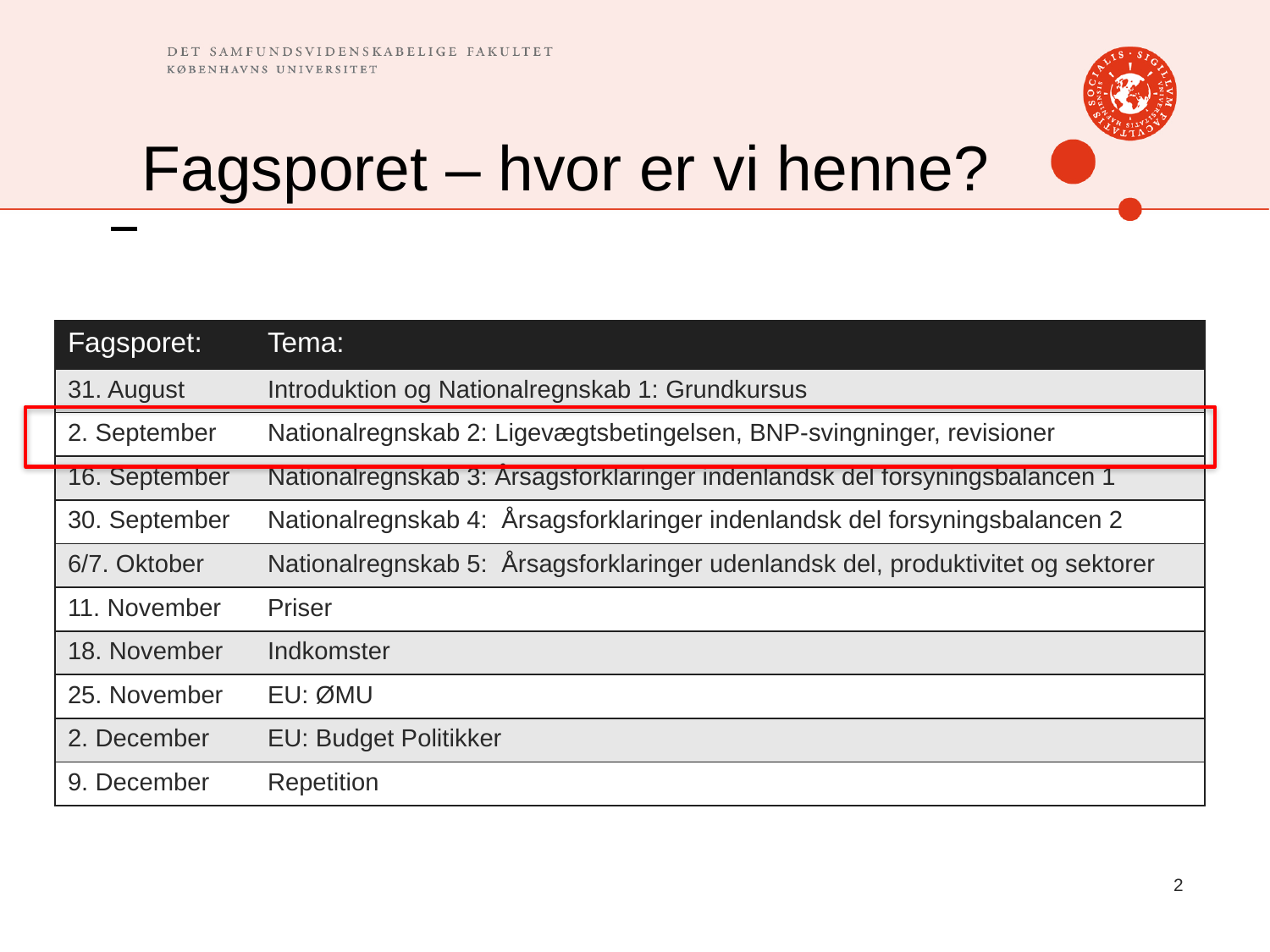

# Fagsporet – hvor er vi henne?
| Fagsporet: | Tema: |
| --- | --- |
| 31. August | Introduktion og Nationalregnskab 1: Grundkursus |
| 2. September | Nationalregnskab 2: Ligevægtsbetingelsen, BNP-svingninger, revisioner |
| 16. September | Nationalregnskab 3: Årsagsforklaringer indenlandsk del forsyningsbalancen 1 |
| 30. September | Nationalregnskab 4: Årsagsforklaringer indenlandsk del forsyningsbalancen 2 |
| 6/7. Oktober | Nationalregnskab 5: Årsagsforklaringer udenlandsk del, produktivitet og sektorer |
| 11. November | Priser |
| 18. November | Indkomster |
| 25. November | EU: ØMU |
| 2. December | EU: Budget Politikker |
| 9. December | Repetition |

2